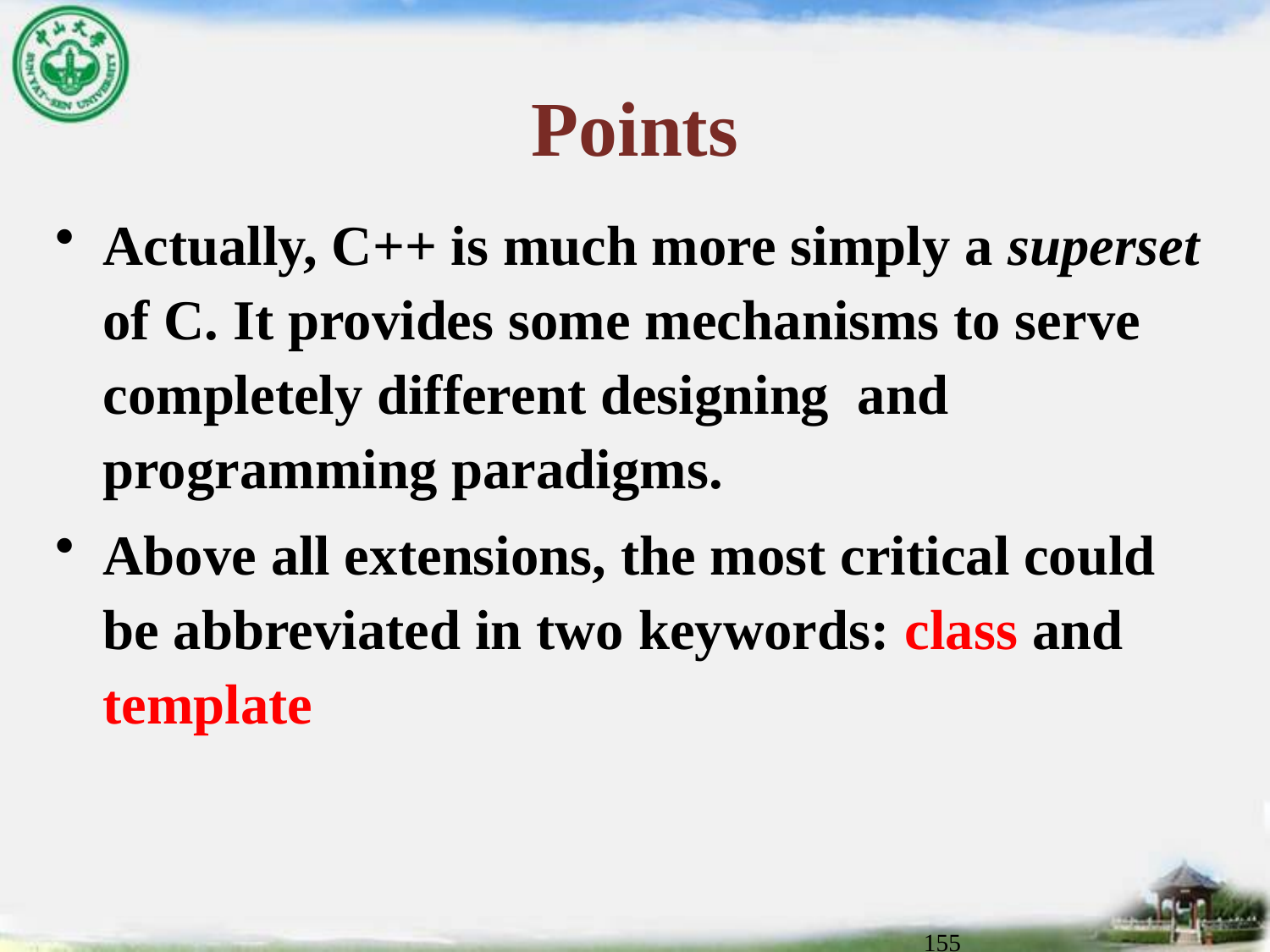

# Points
Actually, C++ is much more simply a superset of C. It provides some mechanisms to serve completely different designing  and programming paradigms.
Above all extensions, the most critical could be abbreviated in two keywords: class and template
155